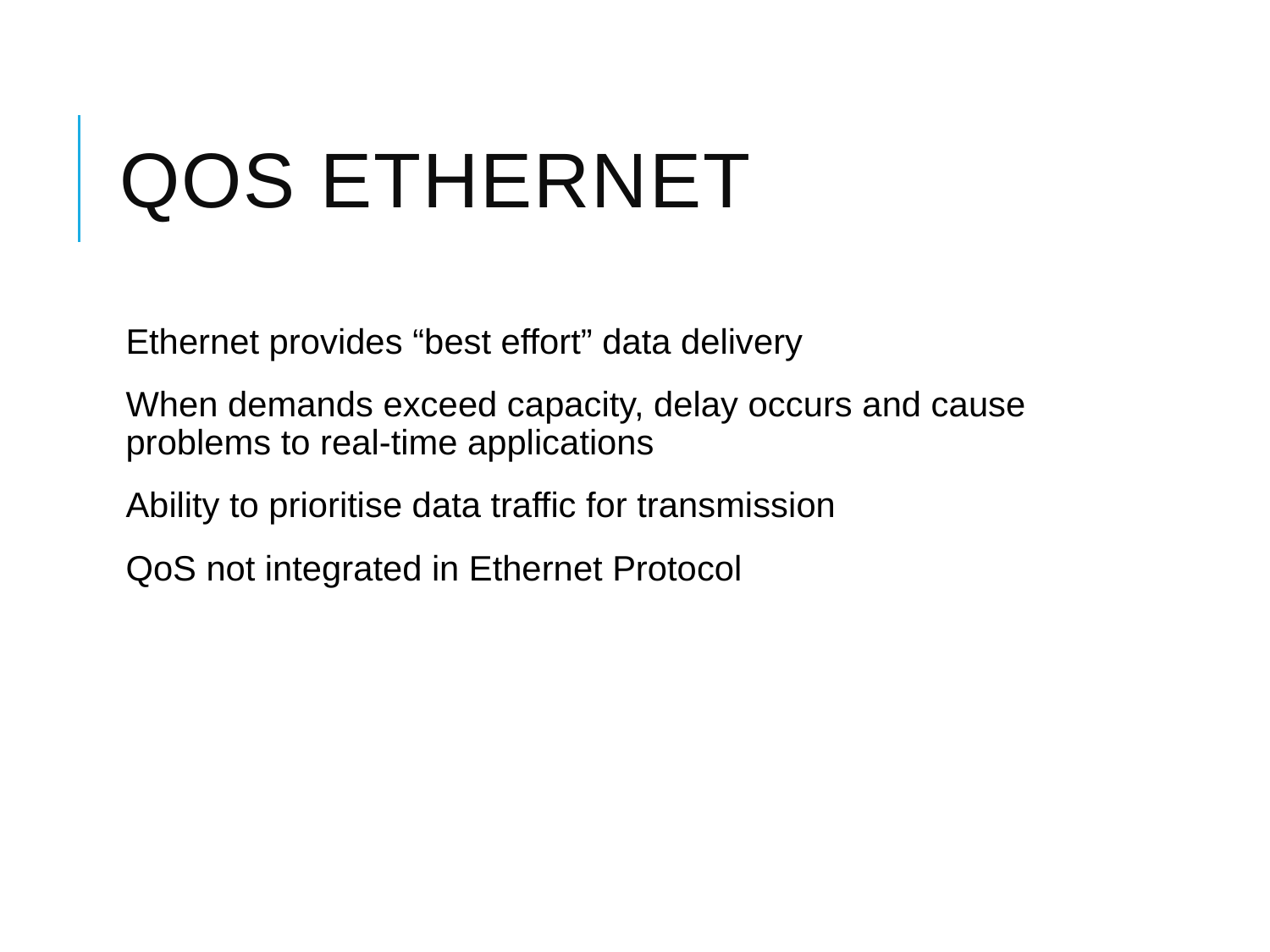

# QoS Ethernet
Ethernet provides “best effort” data delivery
When demands exceed capacity, delay occurs and cause problems to real-time applications
Ability to prioritise data traffic for transmission
QoS not integrated in Ethernet Protocol